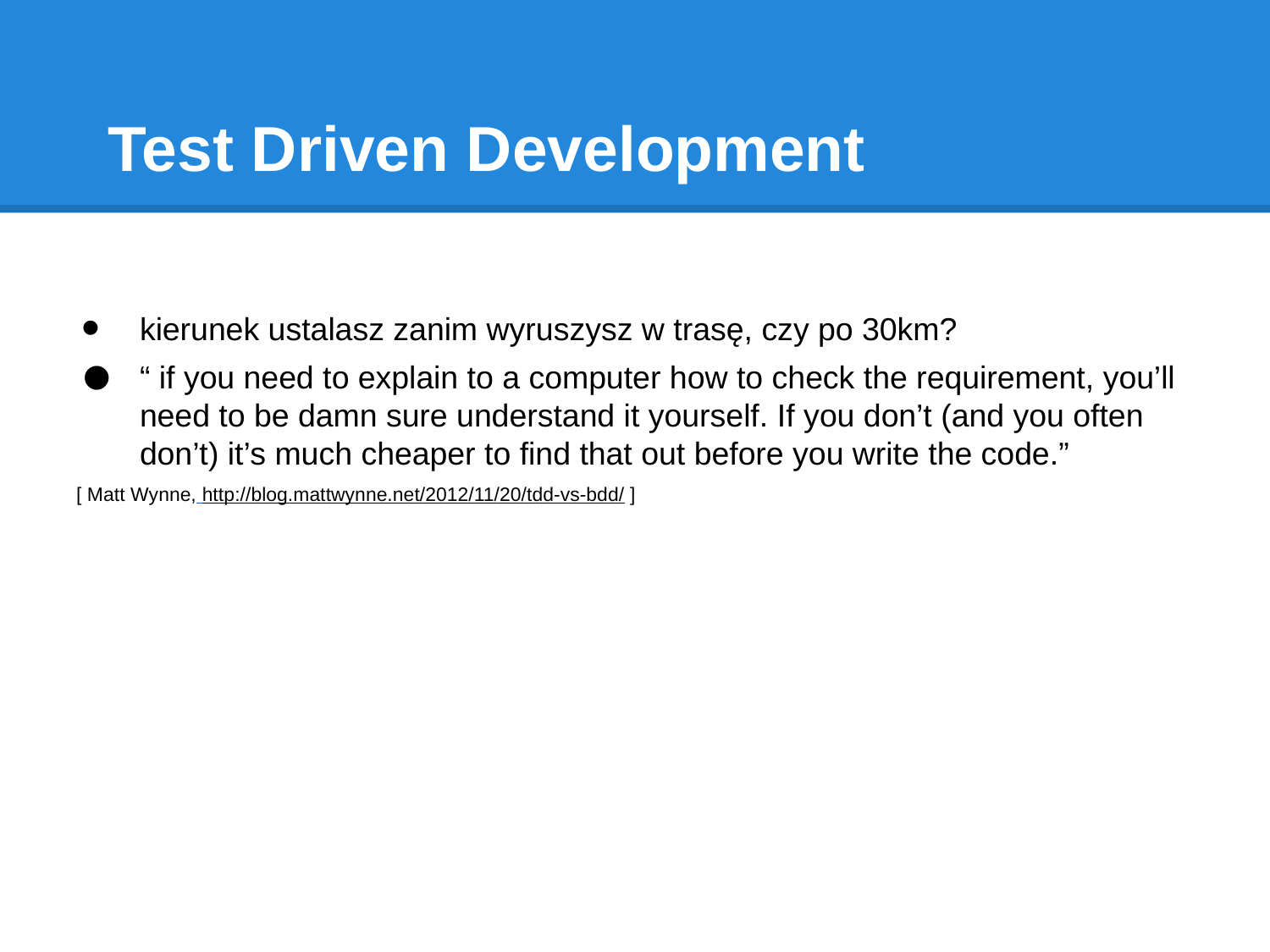

# Test Driven Development

kierunek ustalasz zanim wyruszysz w trasę, czy po 30km?
“ if you need to explain to a computer how to check the requirement, you’ll need to be damn sure understand it yourself. If you don’t (and you often don’t) it’s much cheaper to find that out before you write the code.”
[ Matt Wynne, http://blog.mattwynne.net/2012/11/20/tdd-vs-bdd/ ]